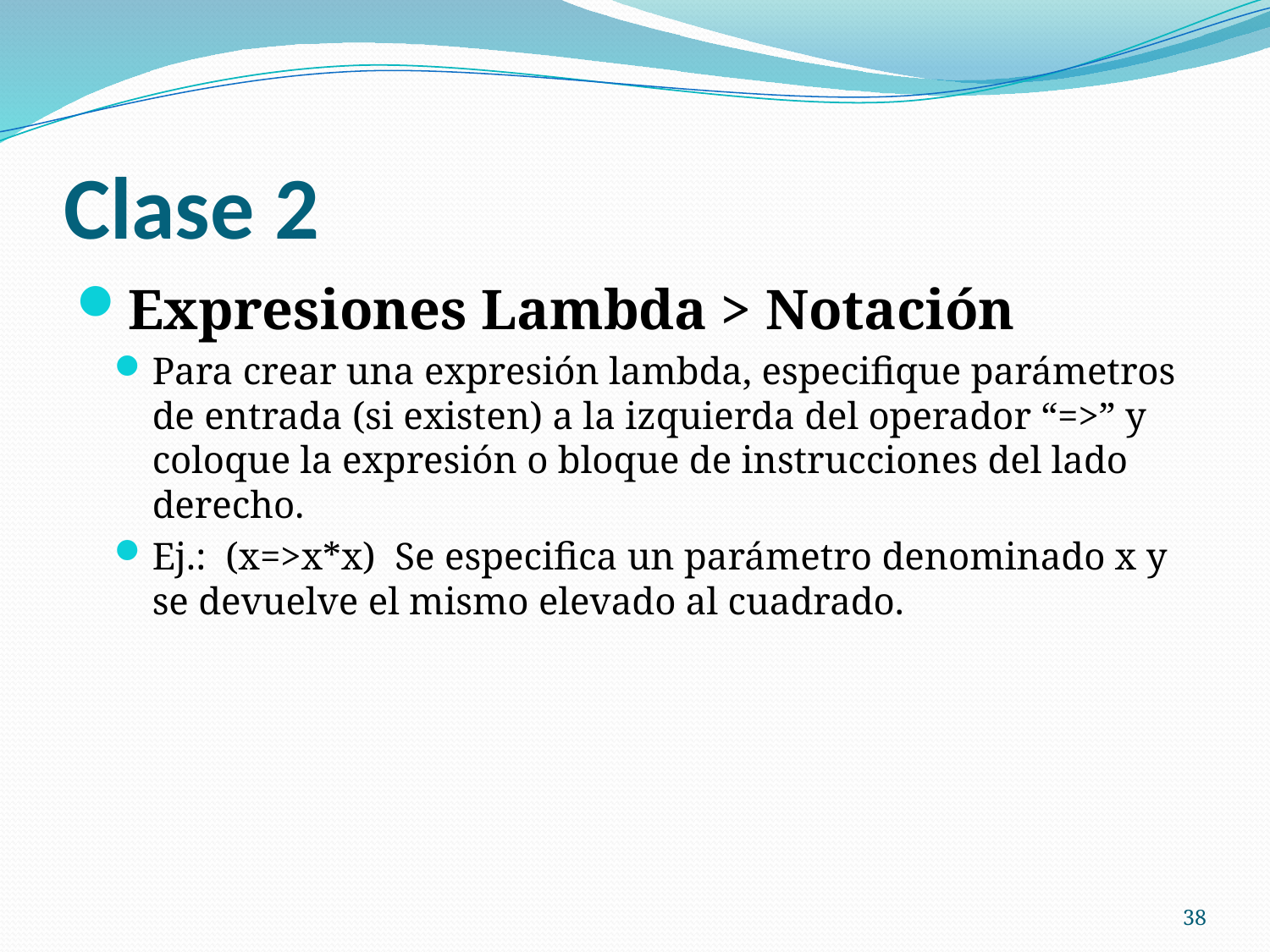

# Clase 2
Expresiones Lambda > Notación
Para crear una expresión lambda, especifique parámetros de entrada (si existen) a la izquierda del operador “=>” y coloque la expresión o bloque de instrucciones del lado derecho.
Ej.:  (x=>x*x)  Se especifica un parámetro denominado x y se devuelve el mismo elevado al cuadrado.
38